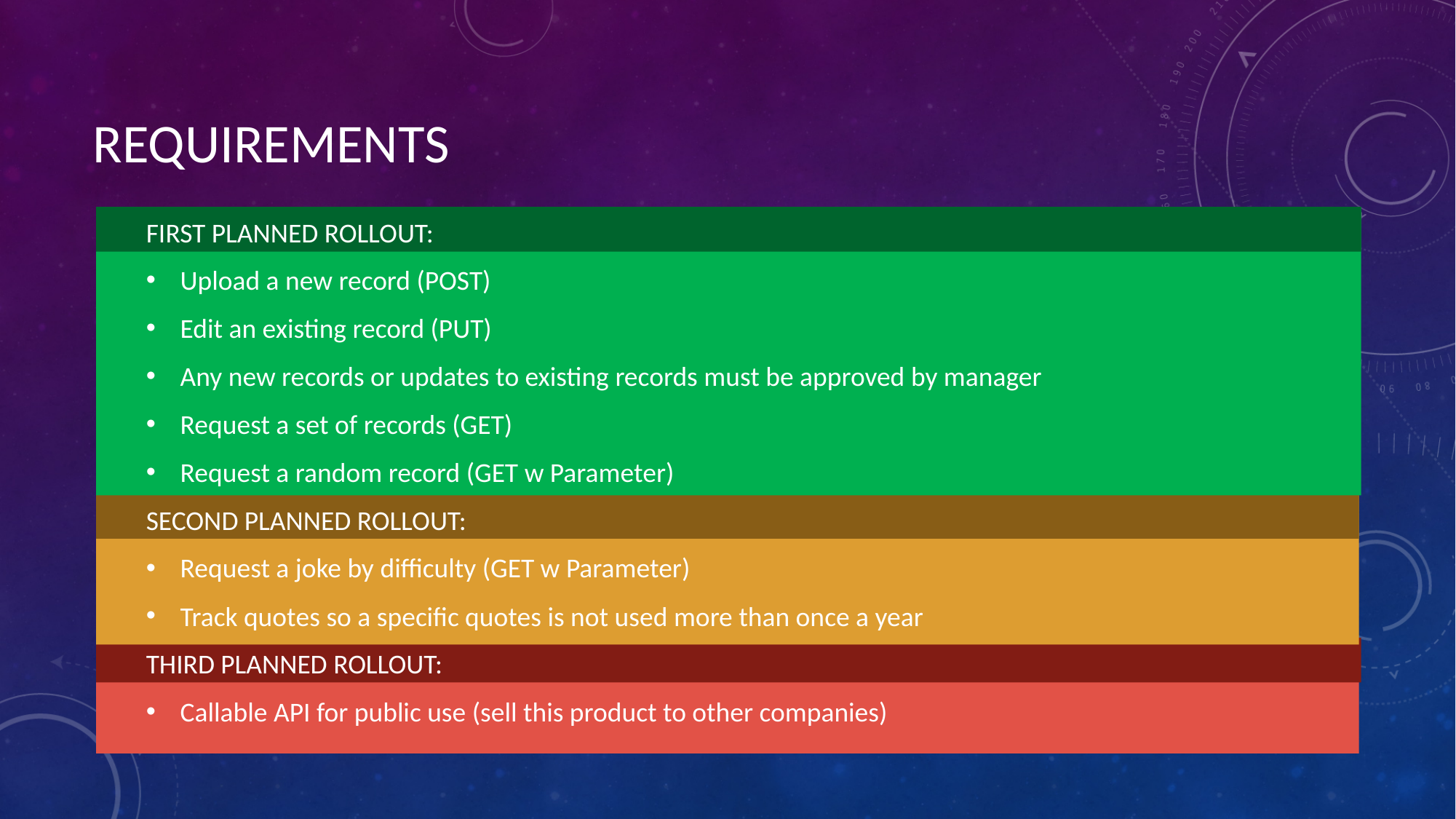

# Requirements

FIRST PLANNED ROLLOUT:
Upload a new record (POST)
Edit an existing record (PUT)
Any new records or updates to existing records must be approved by manager
Request a set of records (GET)
Request a random record (GET w Parameter)
SECOND PLANNED ROLLOUT:
Request a joke by difficulty (GET w Parameter)
Track quotes so a specific quotes is not used more than once a year
THIRD PLANNED ROLLOUT:
Callable API for public use (sell this product to other companies)